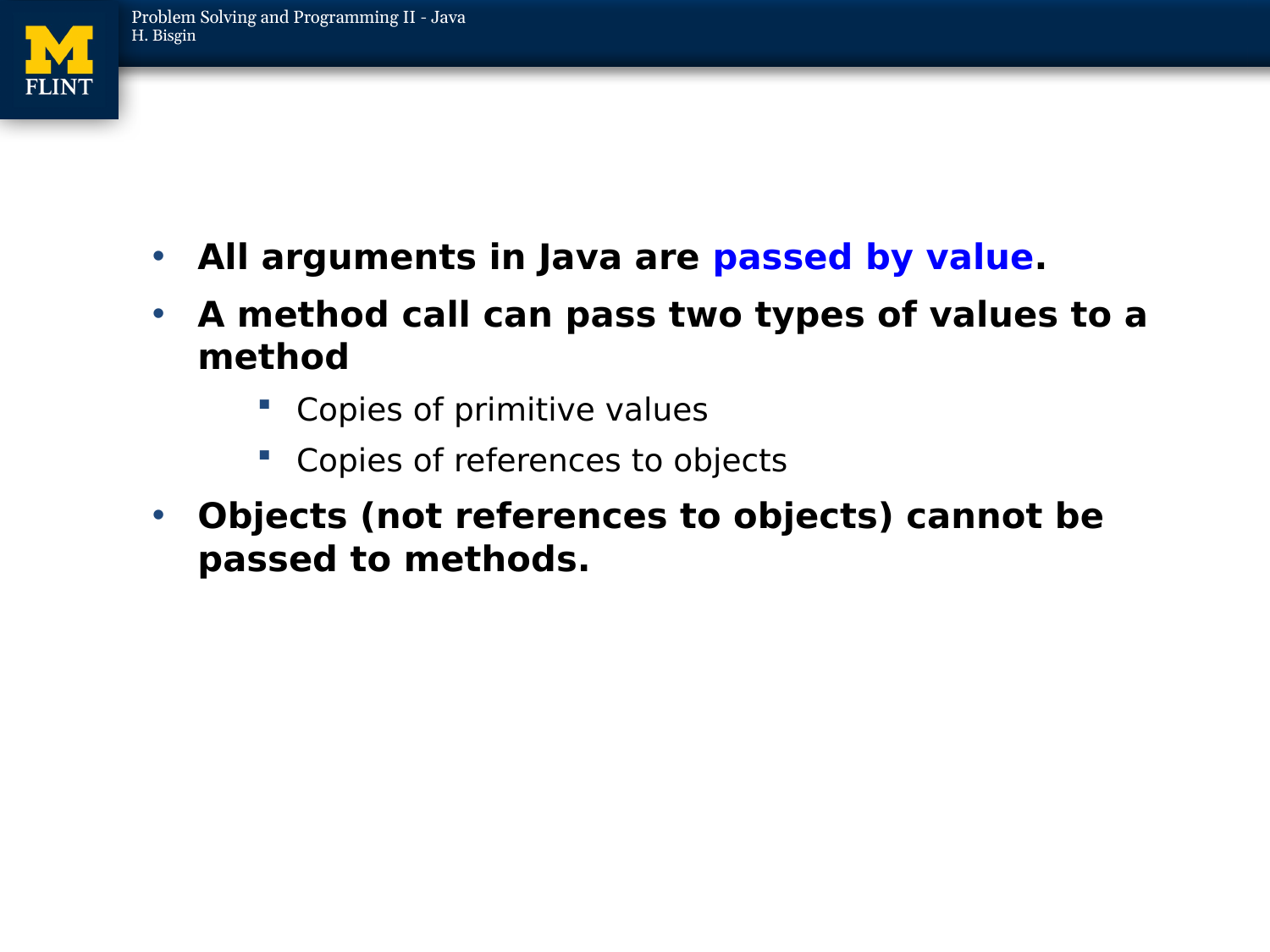

# Passing Arguments to Methods
All arguments in Java are passed by value.
A method call can pass two types of values to a method
Copies of primitive values
Copies of references to objects
Objects (not references to objects) cannot be passed to methods.